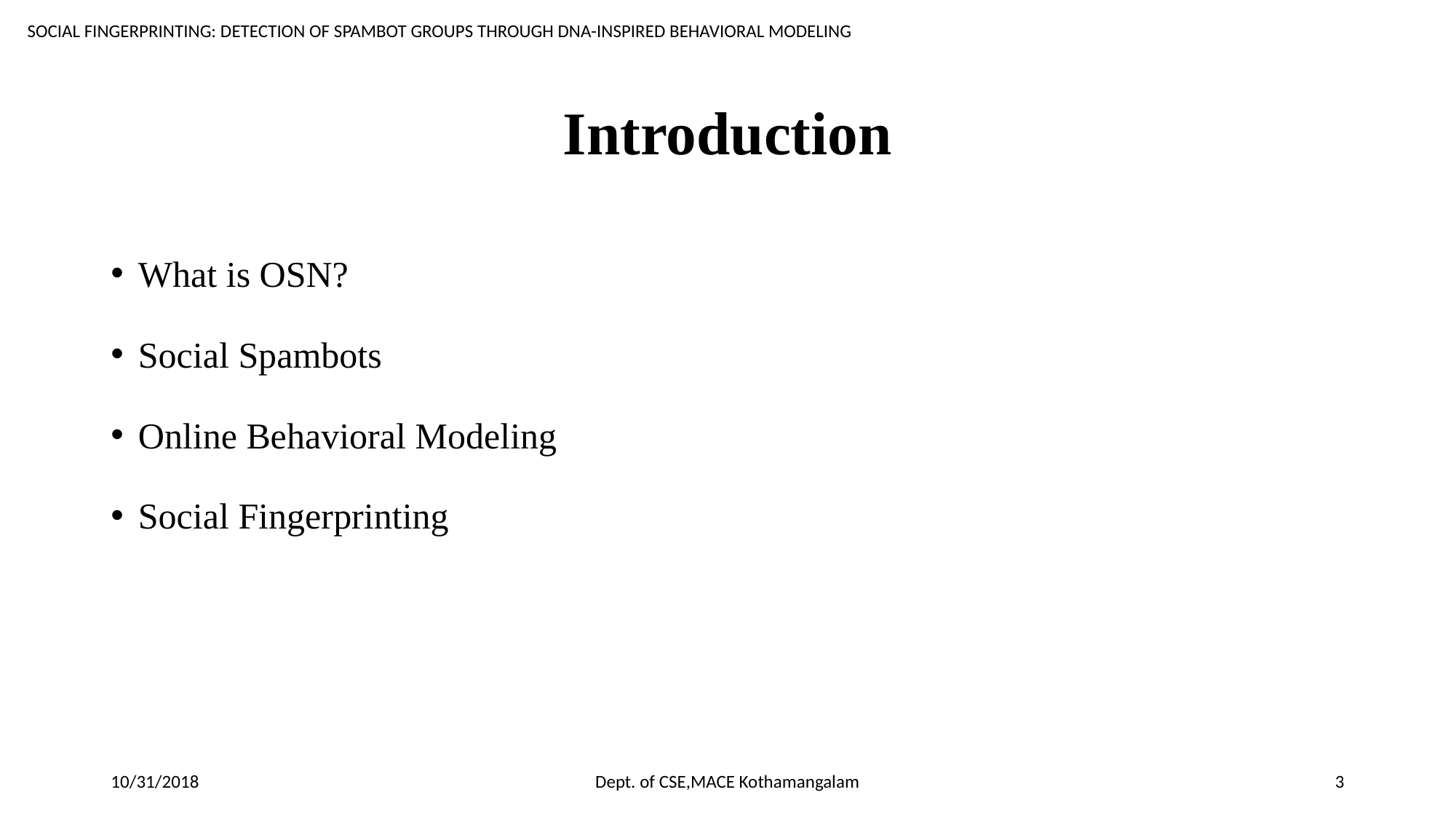

SOCIAL FINGERPRINTING: DETECTION OF SPAMBOT GROUPS THROUGH DNA-INSPIRED BEHAVIORAL MODELING
# Introduction
What is OSN?
Social Spambots
Online Behavioral Modeling
Social Fingerprinting

10/31/2018
Dept. of CSE,MACE Kothamangalam
3